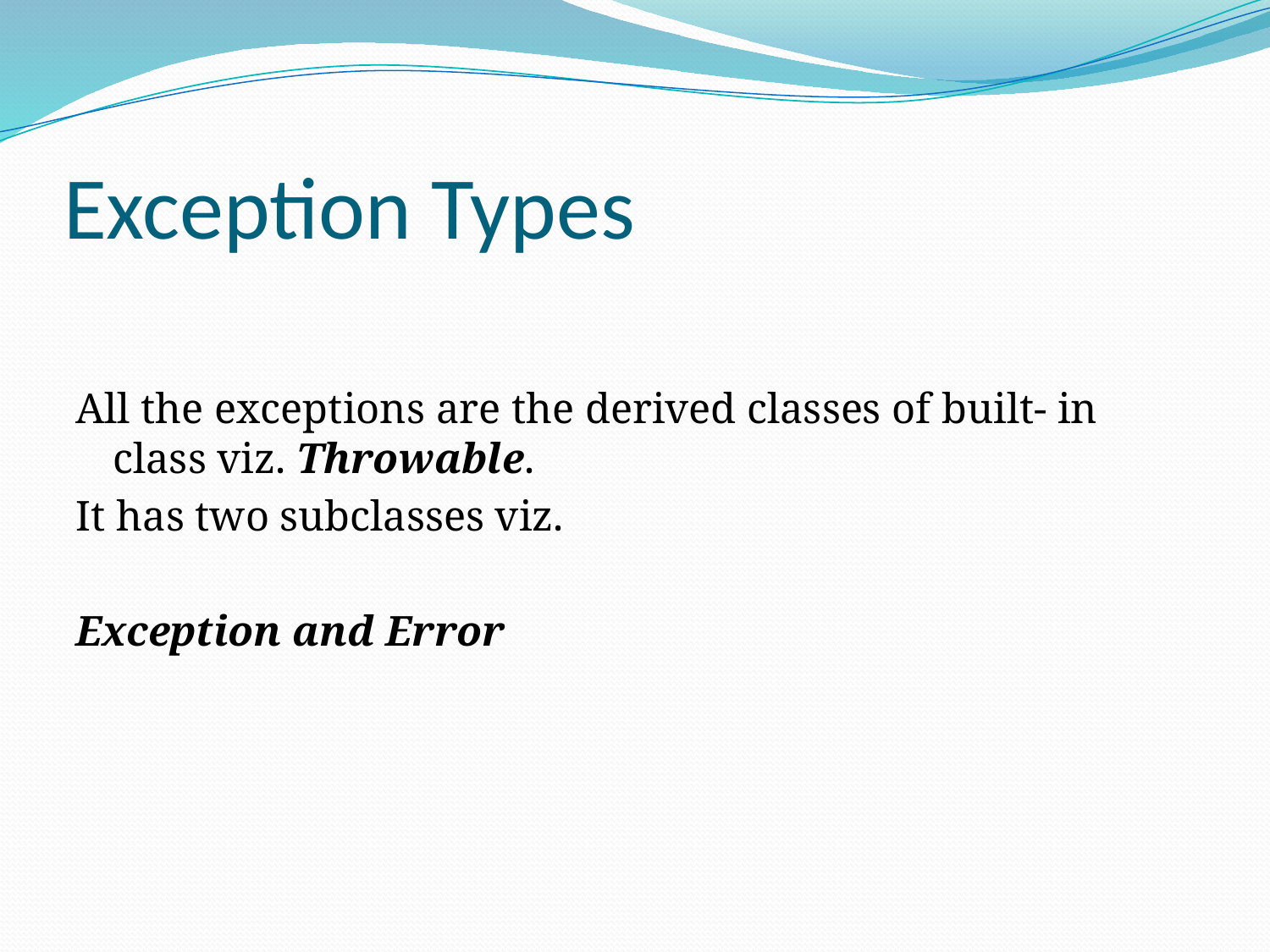

# Exception Types

All the exceptions are the derived classes of built- in class viz. Throwable.
It has two subclasses viz.

Exception and Error